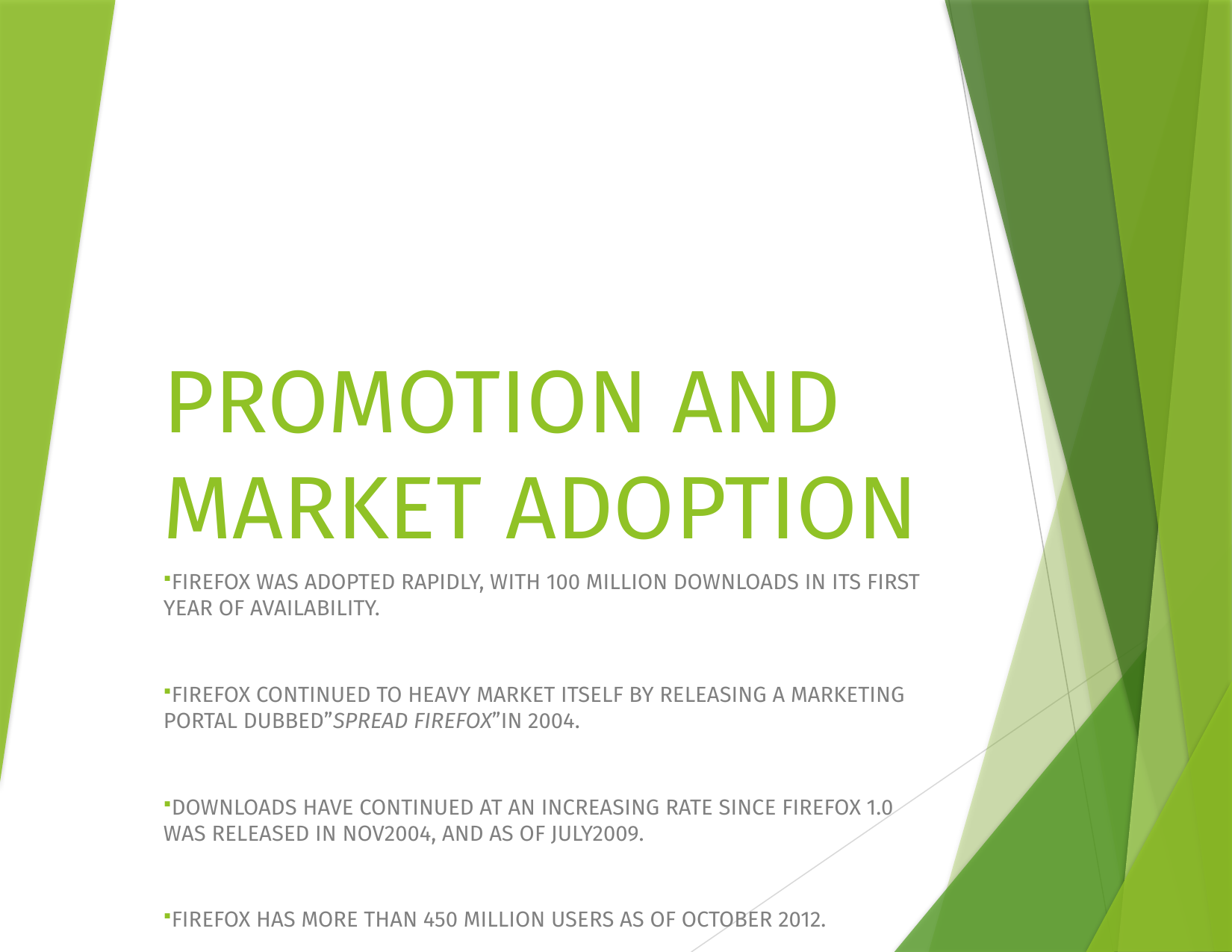

# PROMOTION AND MARKET ADOPTION
FIREFOX WAS ADOPTED RAPIDLY, WITH 100 MILLION DOWNLOADS IN ITS FIRST YEAR OF AVAILABILITY.

FIREFOX CONTINUED TO HEAVY MARKET ITSELF BY RELEASING A MARKETING PORTAL DUBBED”SPREAD FIREFOX”IN 2004.

DOWNLOADS HAVE CONTINUED AT AN INCREASING RATE SINCE FIREFOX 1.0 WAS RELEASED IN NOV2004, AND AS OF JULY2009.

FIREFOX HAS MORE THAN 450 MILLION USERS AS OF OCTOBER 2012.

FIREFOX WAS THE SECOND-MOST USED WEB BROWSER UNTIL DEC2011,WHEN GOOGLE CHROME SURPASSED IT.

AS OF FEB2016, FIREFOX WAS THE SECOND MOST WIDELY USED “DESKTOP BROWSER”.